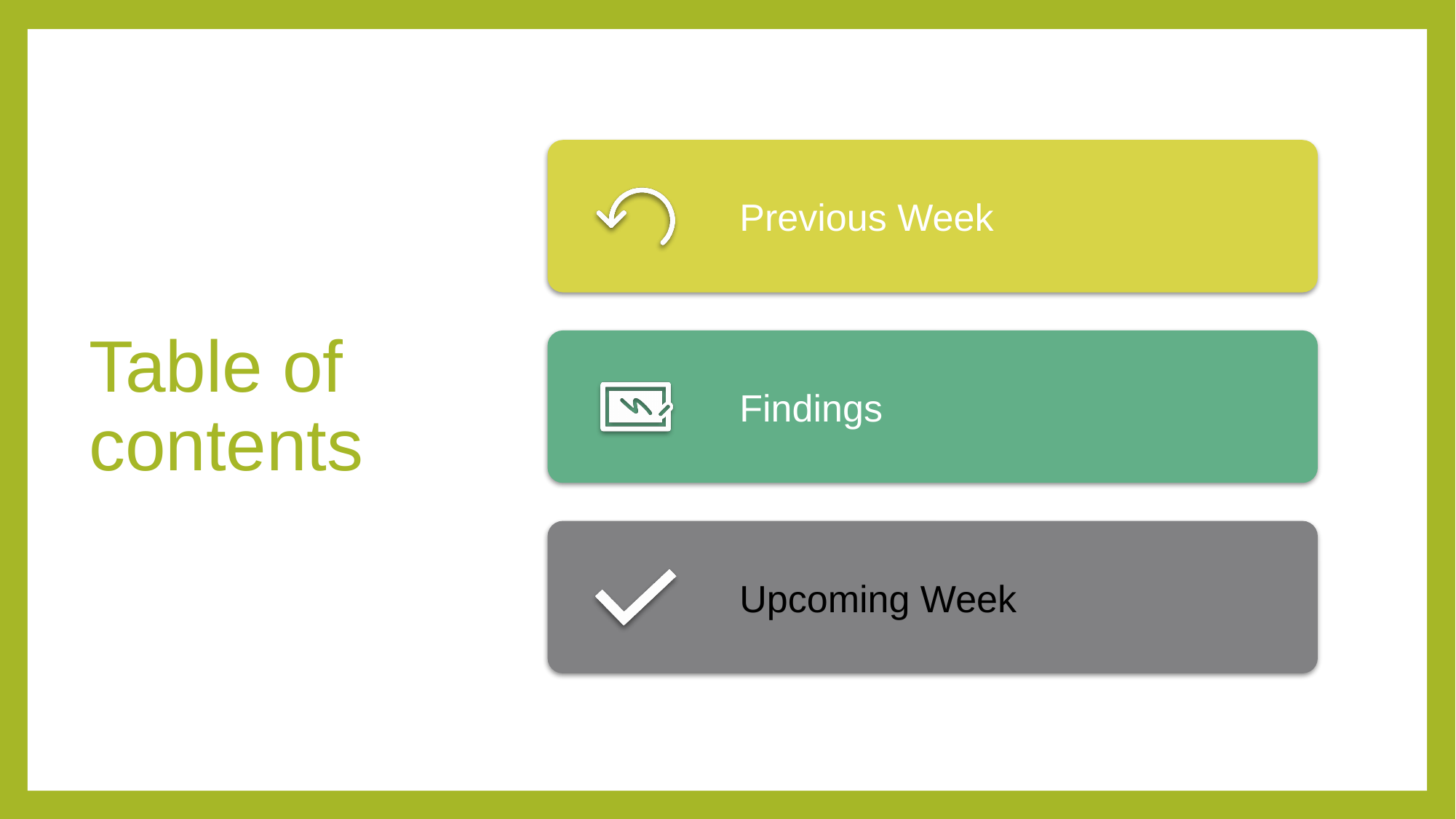

# Table of contents
Previous Week
Findings
Upcoming Week